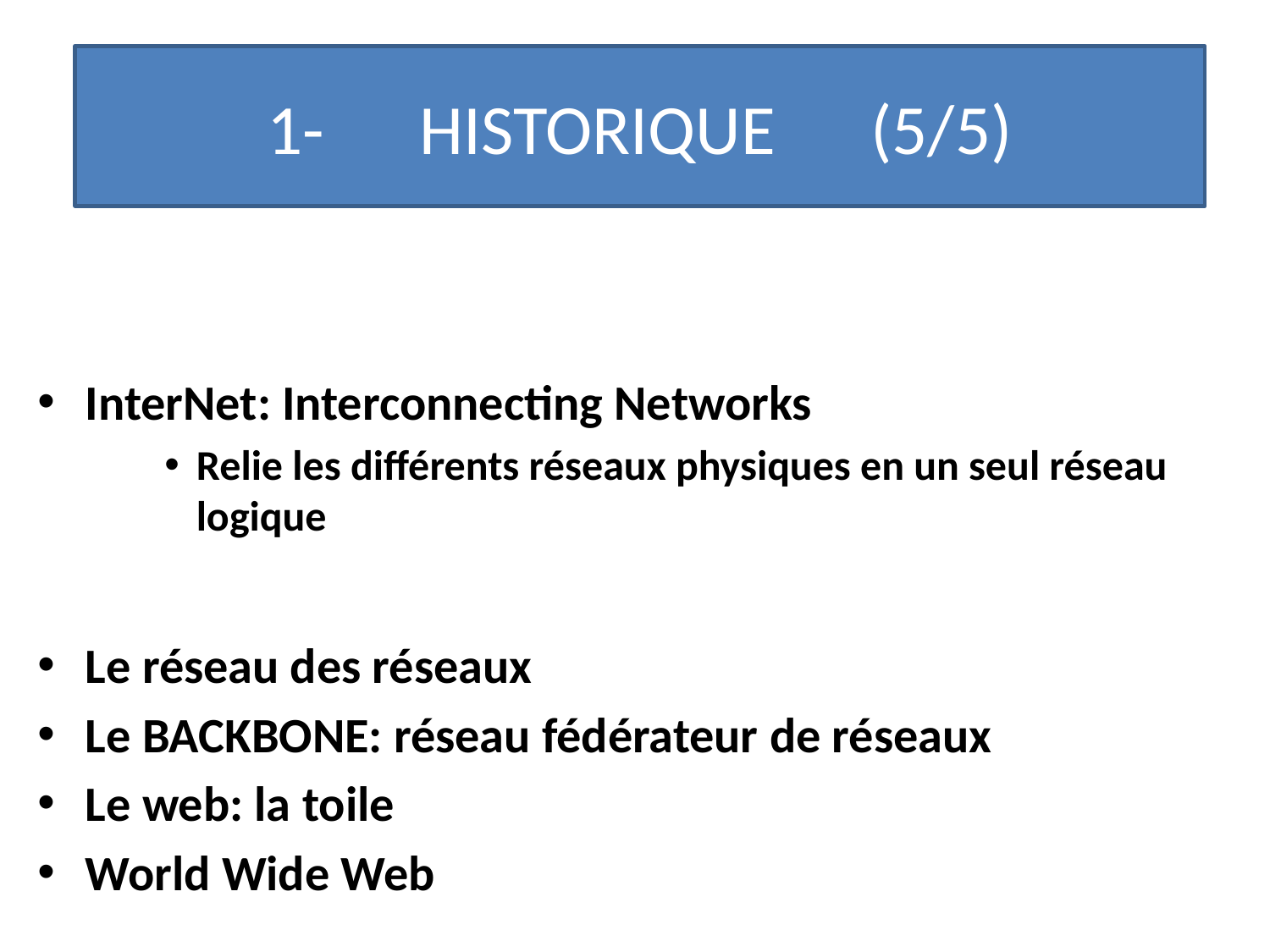

#
1-      HISTORIQUE      (5/5)

InterNet: Interconnecting Networks
Relie les différents réseaux physiques en un seul réseau logique

Le réseau des réseaux
Le BACKBONE: réseau fédérateur de réseaux
Le web: la toile
World Wide Web